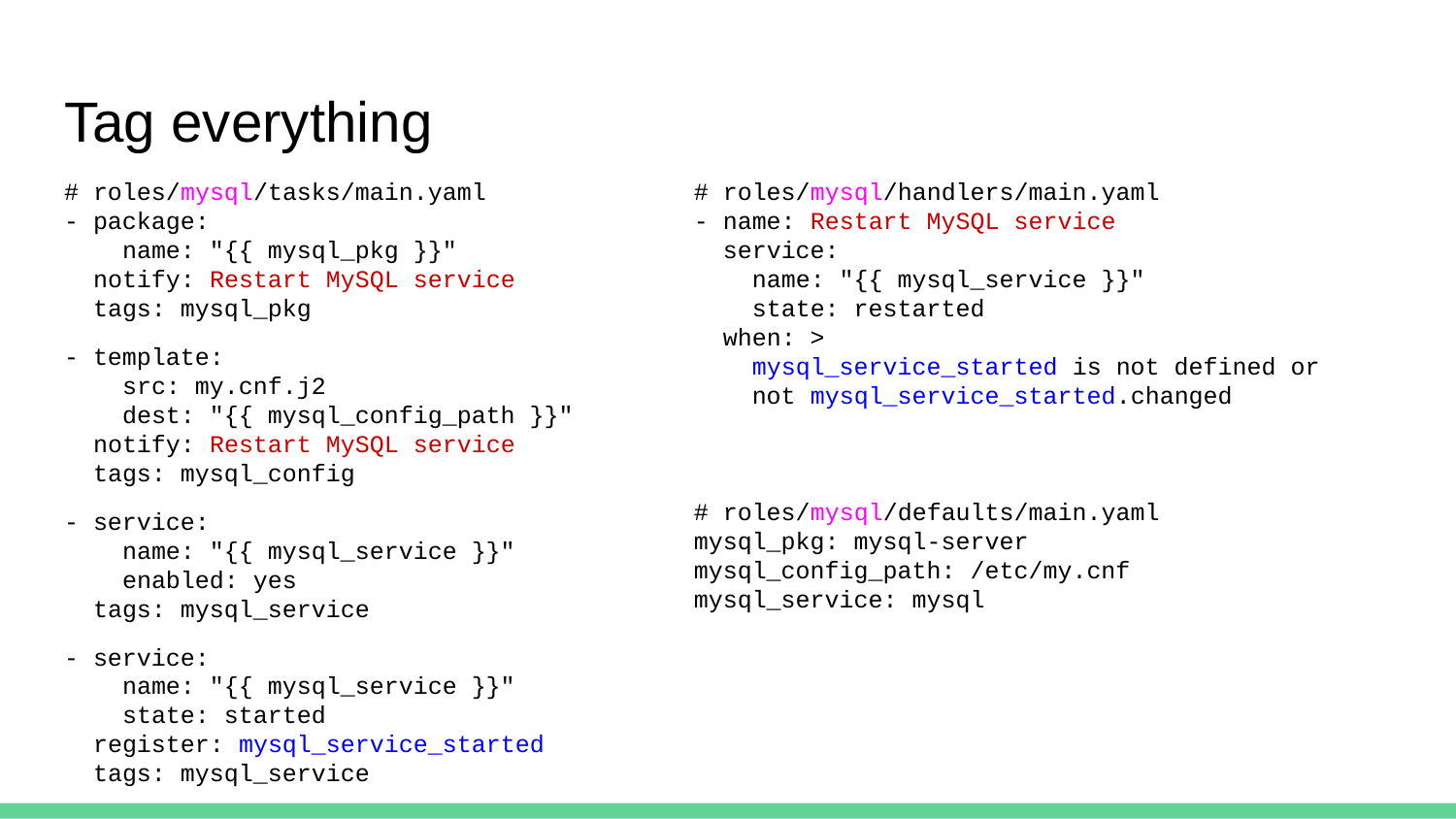

# Tag everything
# roles/mysql/tasks/main.yaml
- package:
    name: "{{ mysql_pkg }}"
  notify: Restart MySQL service
  tags: mysql_pkg

- template:
    src: my.cnf.j2
    dest: "{{ mysql_config_path }}"
  notify: Restart MySQL service
  tags: mysql_config

- service:
    name: "{{ mysql_service }}"
    enabled: yes
  tags: mysql_service

- service:
    name: "{{ mysql_service }}"
    state: started
  register: mysql_service_started
  tags: mysql_service
# roles/mysql/handlers/main.yaml
- name: Restart MySQL service
  service:
    name: "{{ mysql_service }}"
    state: restarted
  when: >
    mysql_service_started is not defined or
    not mysql_service_started.changed

# roles/mysql/defaults/main.yaml
mysql_pkg: mysql-server
mysql_config_path: /etc/my.cnf
mysql_service: mysql